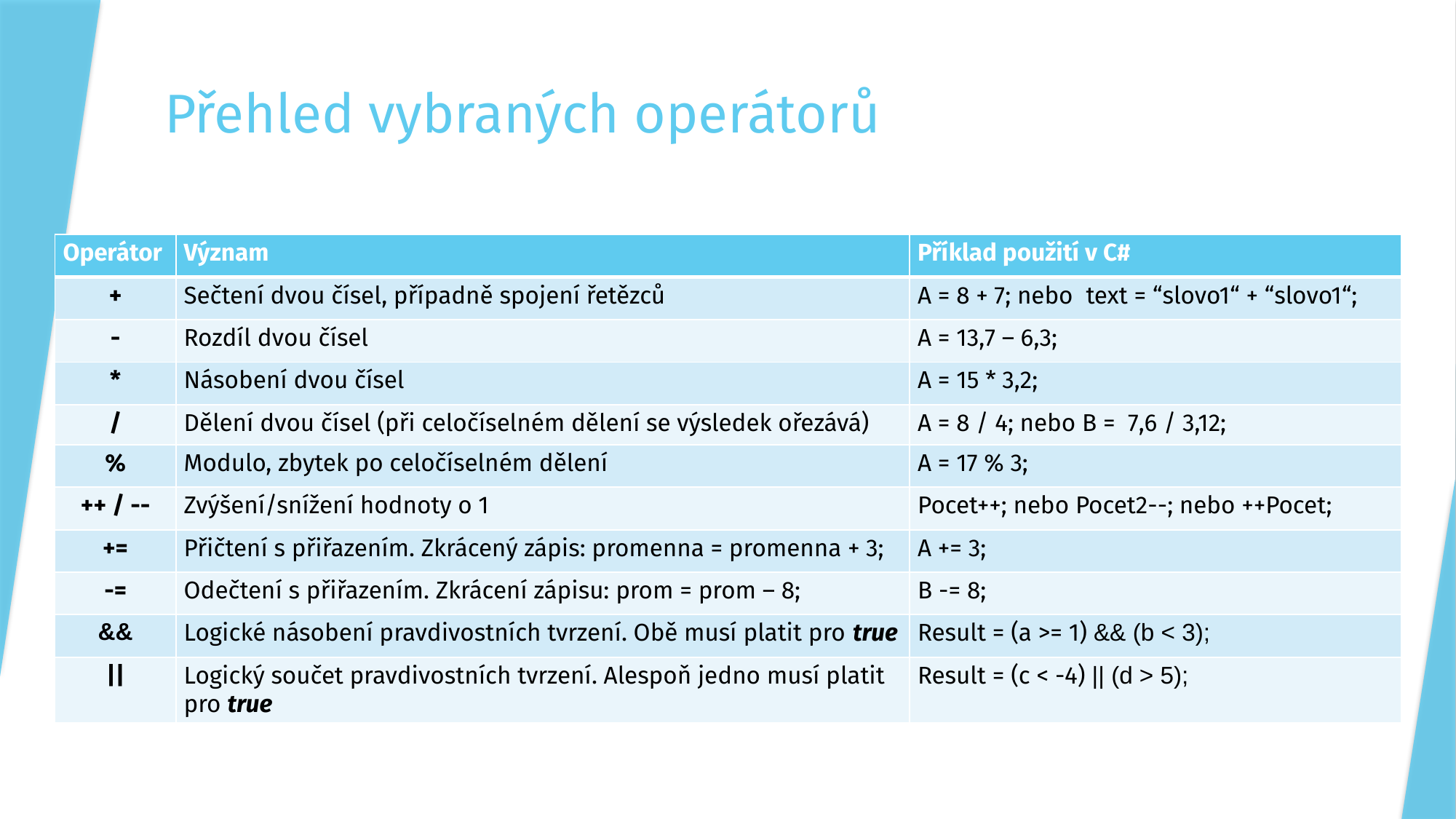

# Přehled vybraných operátorů
| Operátor | Význam | Příklad použití v C# |
| --- | --- | --- |
| + | Sečtení dvou čísel, případně spojení řetězců | A = 8 + 7; nebo text = “slovo1“ + “slovo1“; |
| - | Rozdíl dvou čísel | A = 13,7 – 6,3; |
| \* | Násobení dvou čísel | A = 15 \* 3,2; |
| / | Dělení dvou čísel (při celočíselném dělení se výsledek ořezává) | A = 8 / 4; nebo B = 7,6 / 3,12; |
| % | Modulo, zbytek po celočíselném dělení | A = 17 % 3; |
| ++ / -- | Zvýšení/snížení hodnoty o 1 | Pocet++; nebo Pocet2--; nebo ++Pocet; |
| += | Přičtení s přiřazením. Zkrácený zápis: promenna = promenna + 3; | A += 3; |
| -= | Odečtení s přiřazením. Zkrácení zápisu: prom = prom – 8; | B -= 8; |
| && | Logické násobení pravdivostních tvrzení. Obě musí platit pro true | Result = (a >= 1) && (b < 3); |
| || | Logický součet pravdivostních tvrzení. Alespoň jedno musí platit pro true | Result = (c < -4) || (d > 5); |